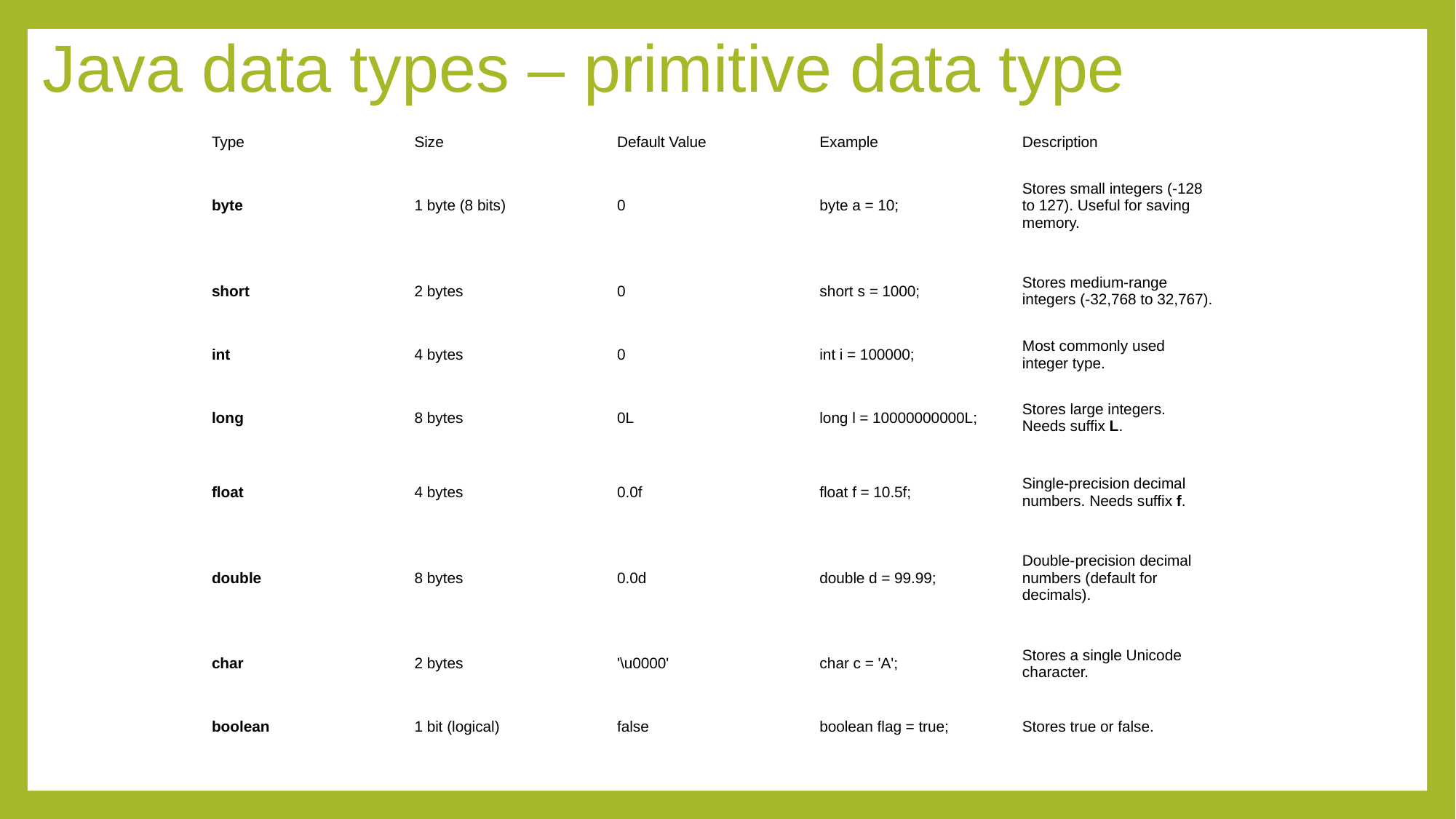

# Java data types – primitive data type
| Type | Size | Default Value | Example | Description |
| --- | --- | --- | --- | --- |
| byte | 1 byte (8 bits) | 0 | byte a = 10; | Stores small integers (-128 to 127). Useful for saving memory. |
| short | 2 bytes | 0 | short s = 1000; | Stores medium-range integers (-32,768 to 32,767). |
| int | 4 bytes | 0 | int i = 100000; | Most commonly used integer type. |
| long | 8 bytes | 0L | long l = 10000000000L; | Stores large integers. Needs suffix L. |
| float | 4 bytes | 0.0f | float f = 10.5f; | Single-precision decimal numbers. Needs suffix f. |
| double | 8 bytes | 0.0d | double d = 99.99; | Double-precision decimal numbers (default for decimals). |
| char | 2 bytes | '\u0000' | char c = 'A'; | Stores a single Unicode character. |
| boolean | 1 bit (logical) | false | boolean flag = true; | Stores true or false. |